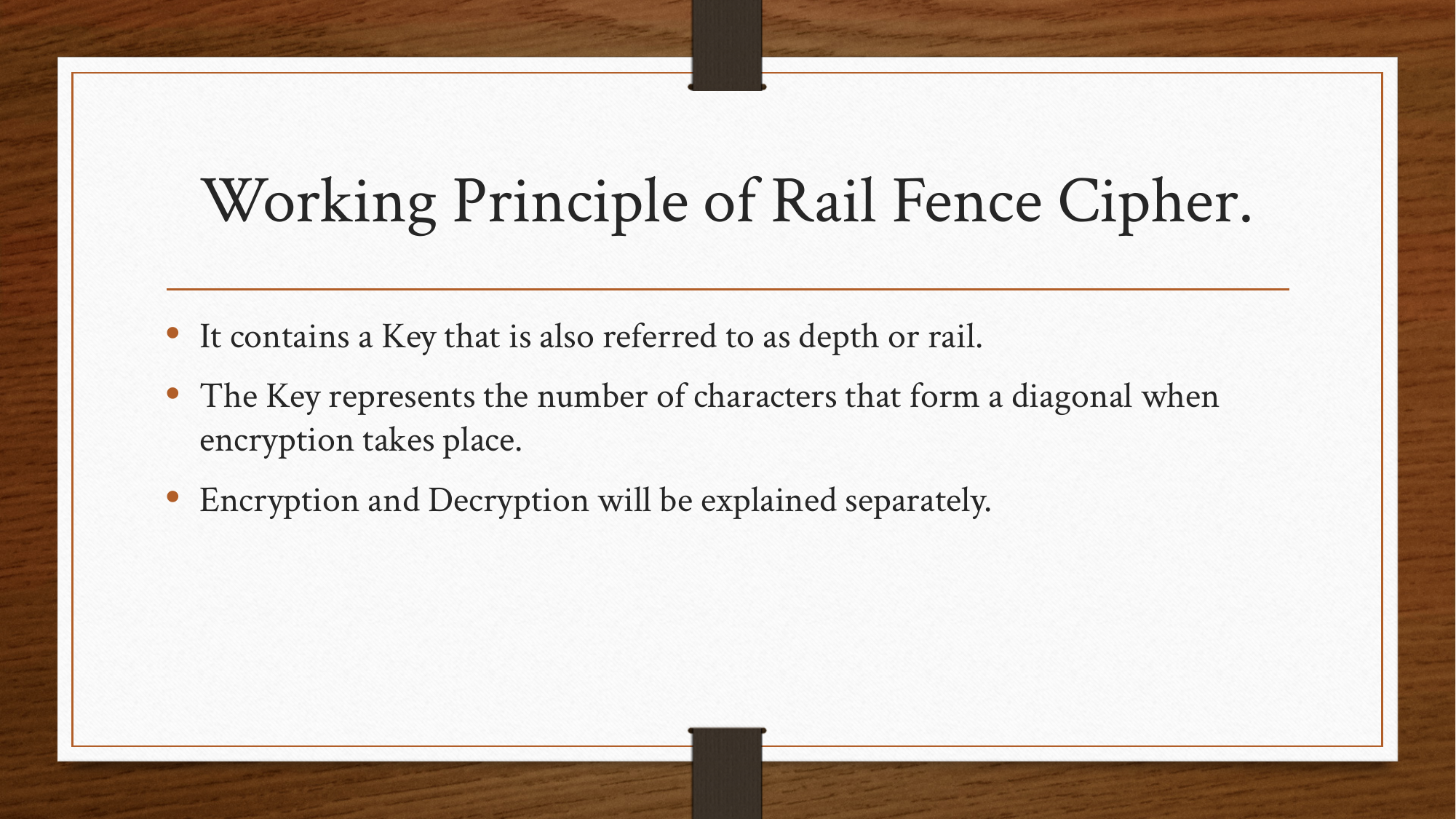

# Working Principle of Rail Fence Cipher.
It contains a Key that is also referred to as depth or rail.
The Key represents the number of characters that form a diagonal when encryption takes place.
Encryption and Decryption will be explained separately.